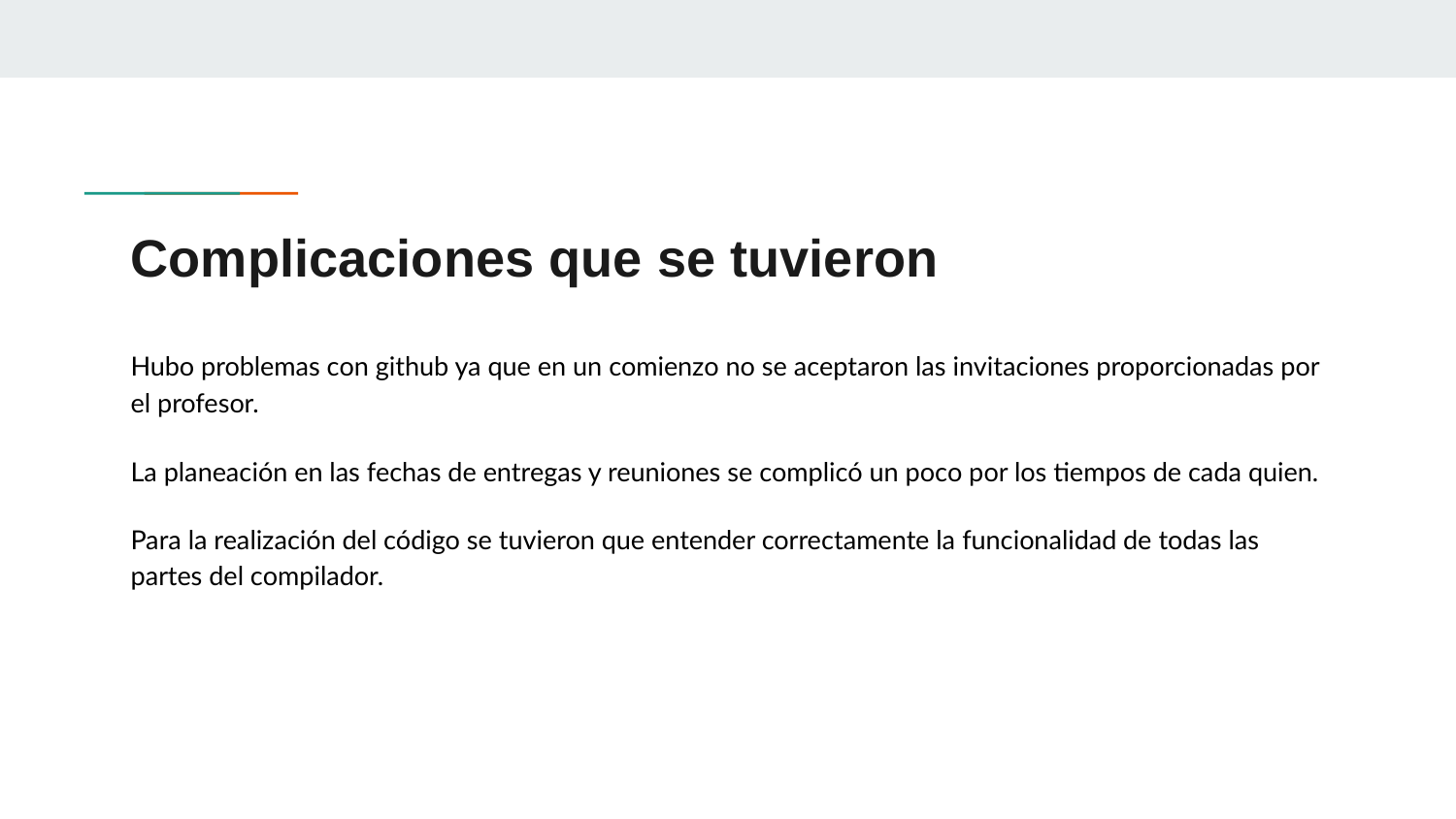

# Complicaciones que se tuvieron
Hubo problemas con github ya que en un comienzo no se aceptaron las invitaciones proporcionadas por el profesor.
La planeación en las fechas de entregas y reuniones se complicó un poco por los tiempos de cada quien.
Para la realización del código se tuvieron que entender correctamente la funcionalidad de todas las partes del compilador.